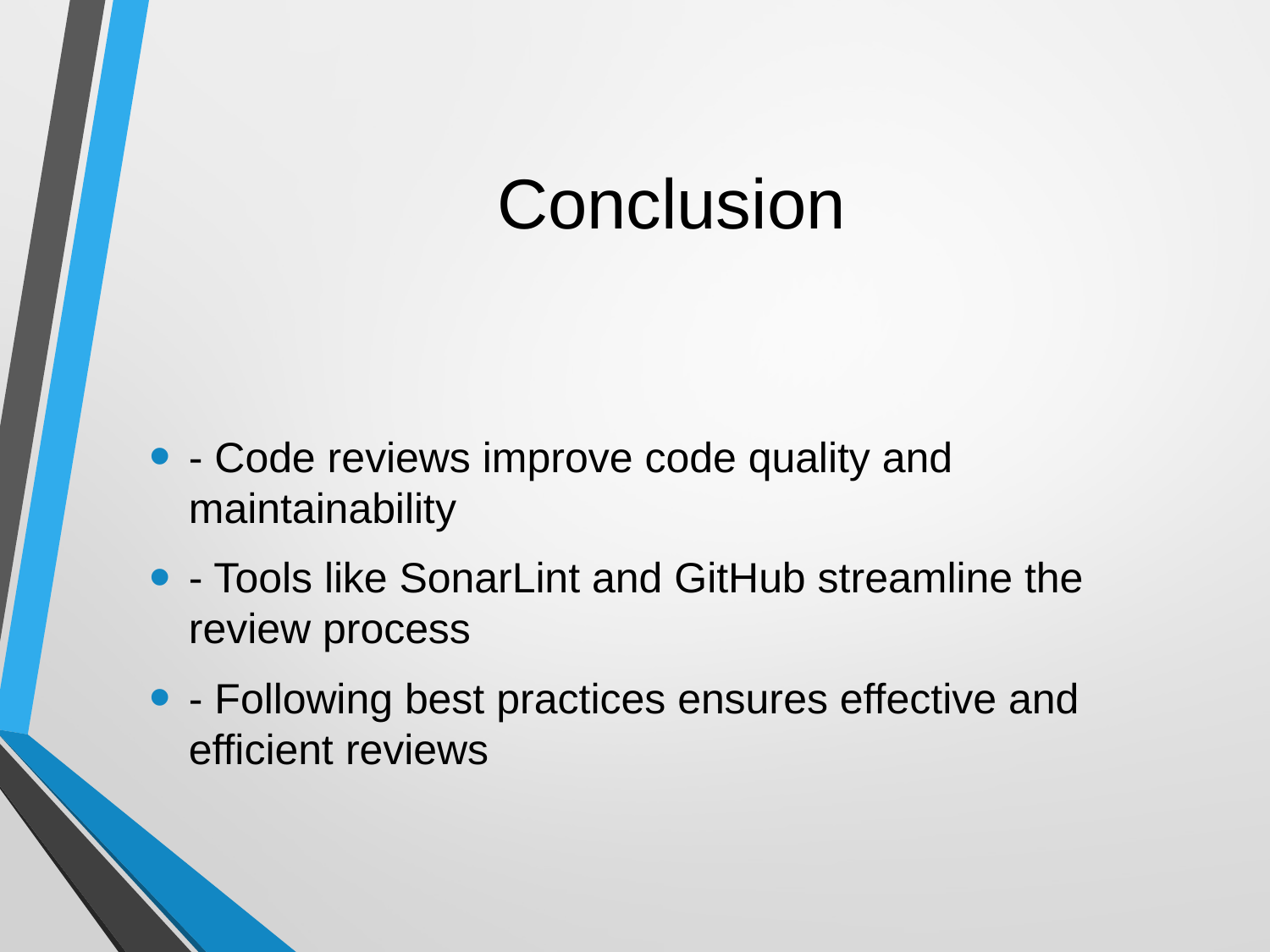

# Conclusion
- Code reviews improve code quality and maintainability
- Tools like SonarLint and GitHub streamline the review process
- Following best practices ensures effective and efficient reviews